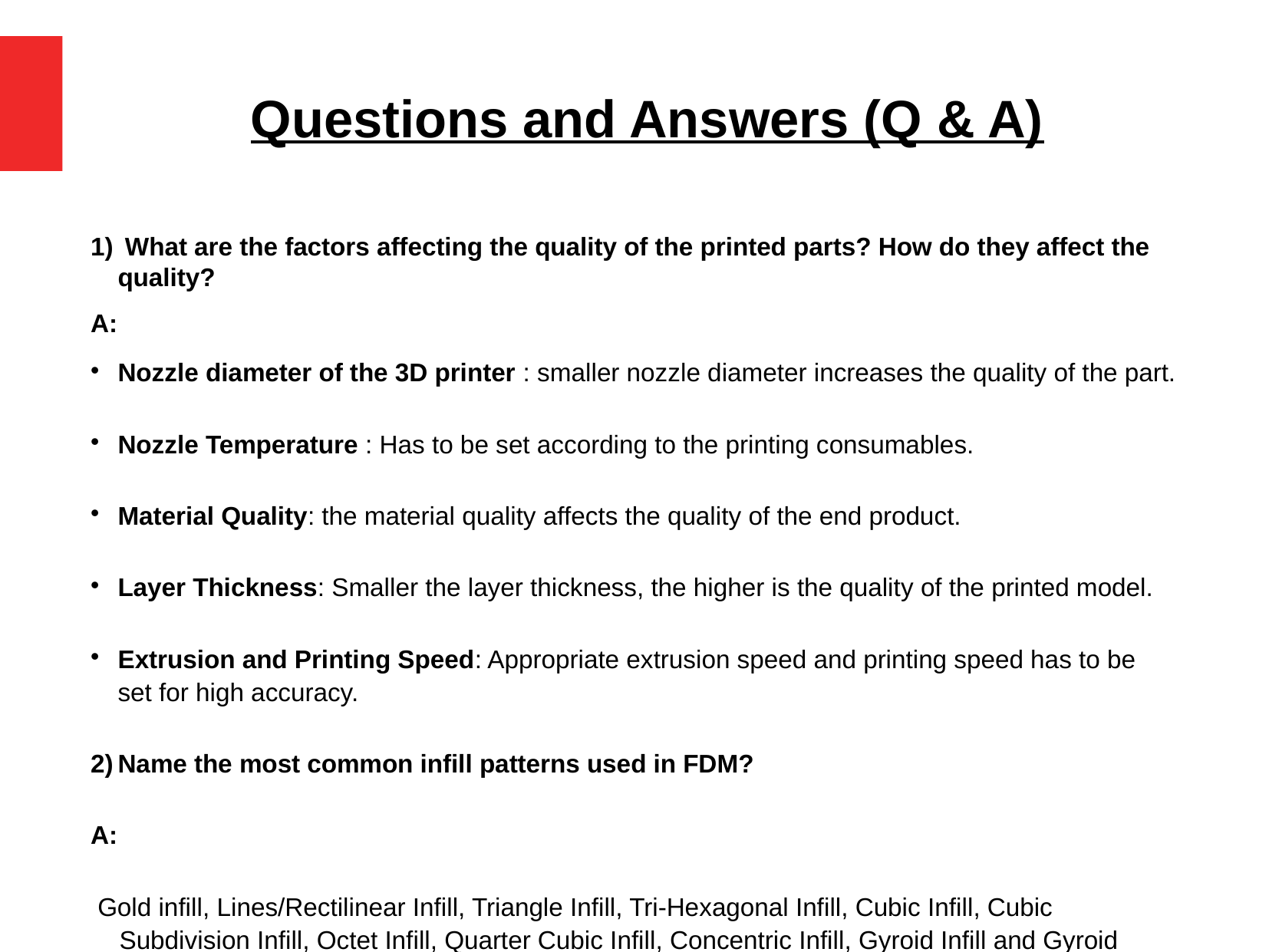

# Questions and Answers (Q & A)
 What are the factors affecting the quality of the printed parts? How do they affect the quality?
A:
Nozzle diameter of the 3D printer : smaller nozzle diameter increases the quality of the part.
Nozzle Temperature : Has to be set according to the printing consumables.
Material Quality: the material quality affects the quality of the end product.
Layer Thickness: Smaller the layer thickness, the higher is the quality of the printed model.
Extrusion and Printing Speed: Appropriate extrusion speed and printing speed has to be set for high accuracy.
Name the most common infill patterns used in FDM?
A:
 Gold infill, Lines/Rectilinear Infill, Triangle Infill, Tri-Hexagonal Infill, Cubic Infill, Cubic Subdivision Infill, Octet Infill, Quarter Cubic Infill, Concentric Infill, Gyroid Infill and Gyroid Infill.